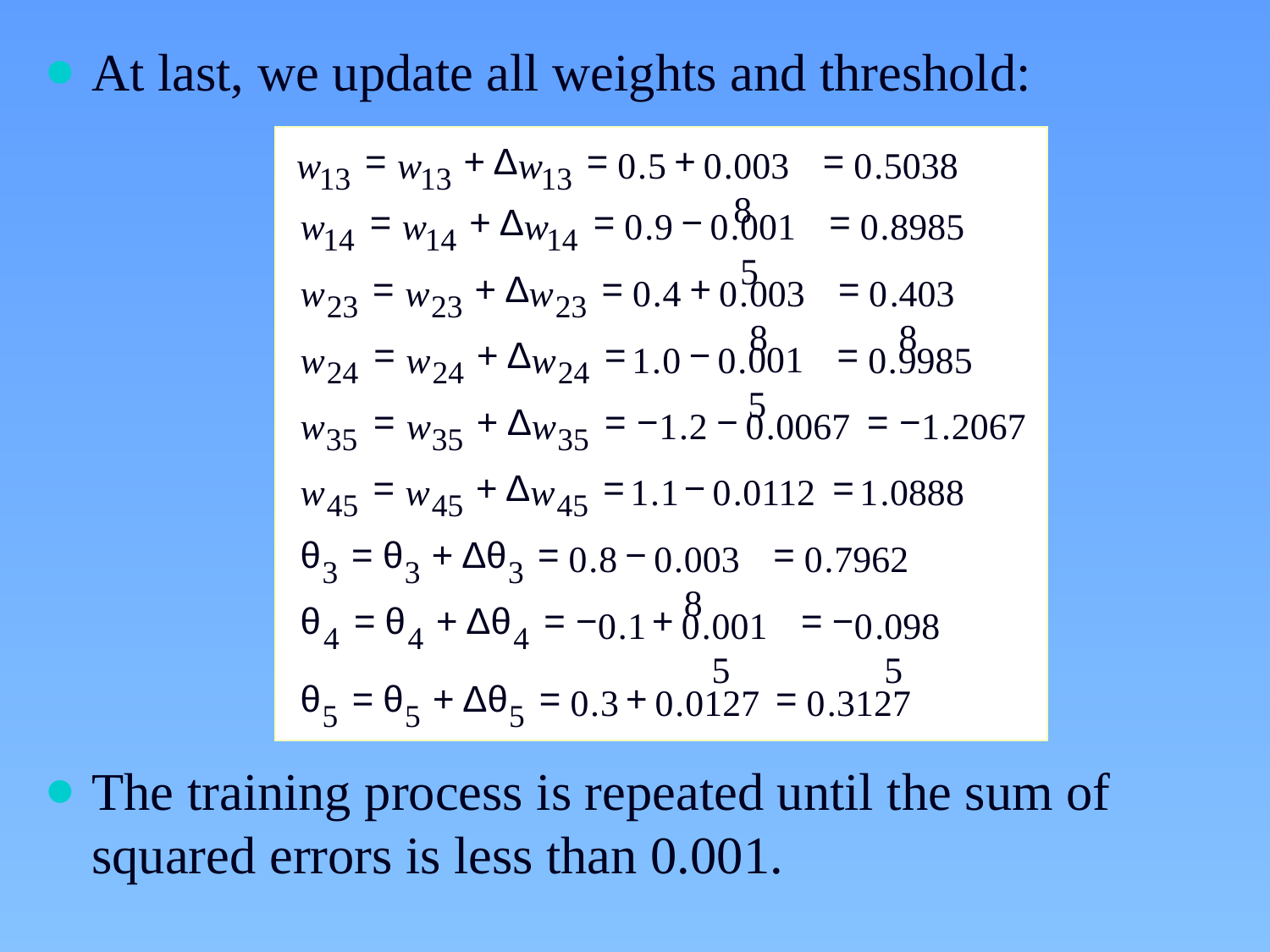

At last, we update all weights and threshold:

=
+
Δ
=
+
=
w
w
w
0
.
5
0
.
0038
0
.
5038
13
13
13
=
+
Δ
=
−
=
w
w
w
0
.
9
0
.
0015
0
.
8985
14
14
14
=
+
Δ
=
+
=
w
w
w
0
.
4
0
.
0038
0
.
4038
23
23
23
=
+
Δ
=
−
=
w
w
w
1
.
0
0
.
0015
0
.
9985
24
24
24
=
+
Δ
=
−
−
=
−
w
w
w
1
.
2
0
.
0067
1
.
2067
35
35
35
=
+
Δ
=
−
=
w
w
w
1
.
1
0
.
0112
1
.
0888
45
45
45
θ
=
θ
+
Δ
θ
=
−
=
0
.
8
0
.
0038
0
.
7962
3
3
3
θ
=
θ
+
Δ
θ
=
−
+
=
−
0
.
1
0
.
0015
0
.
0985
4
4
4
θ
=
θ
+
Δ
θ
=
+
=
0
.
3
0
.
0127
0
.
3127
5
5
5
The training process is repeated until the sum of squared errors is less than 0.001.